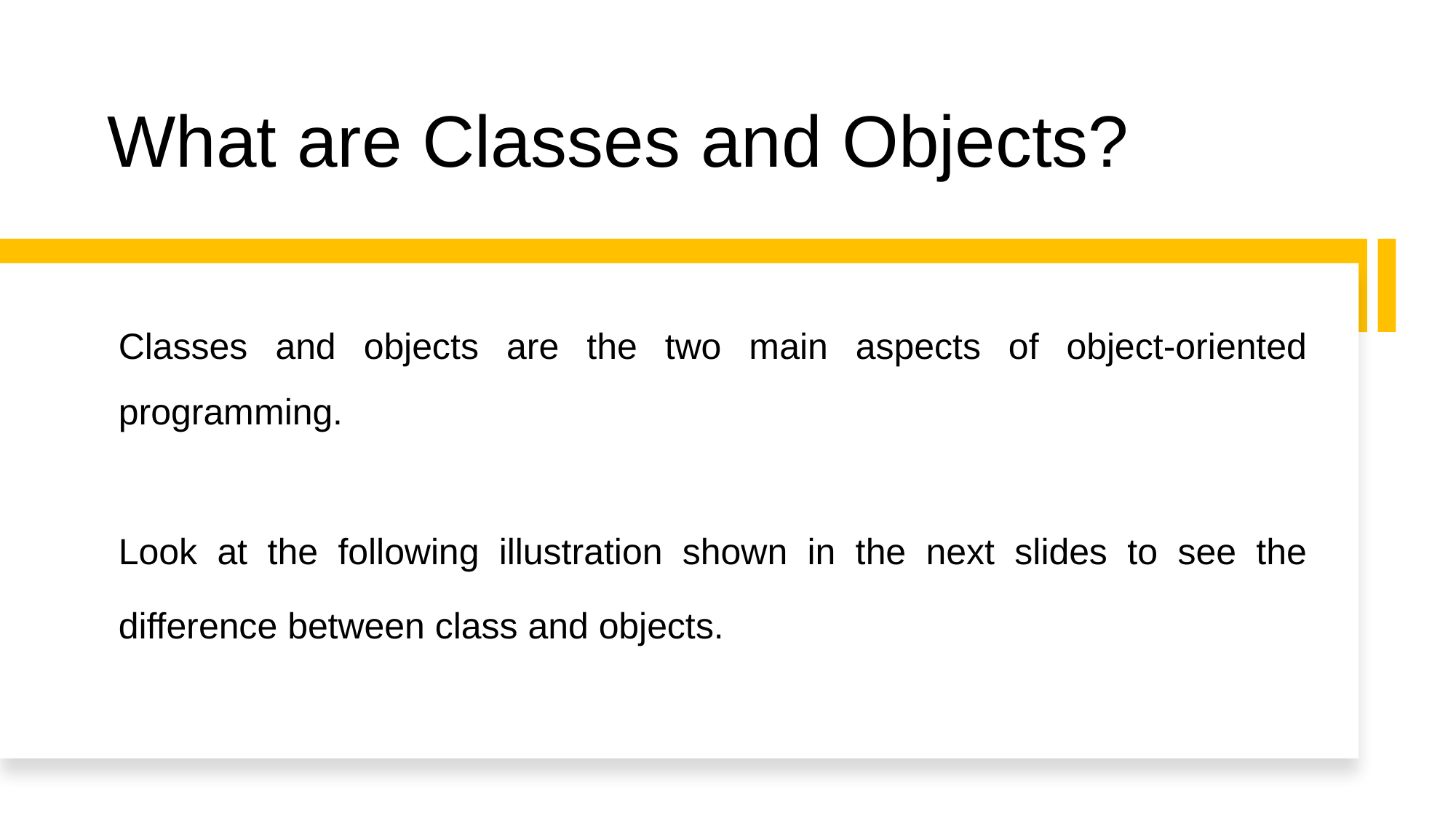

# What are Classes and Objects?

Classes and objects are the two main aspects of object-oriented programming.

Look at the following illustration shown in the next slides to see the difference between class and objects.